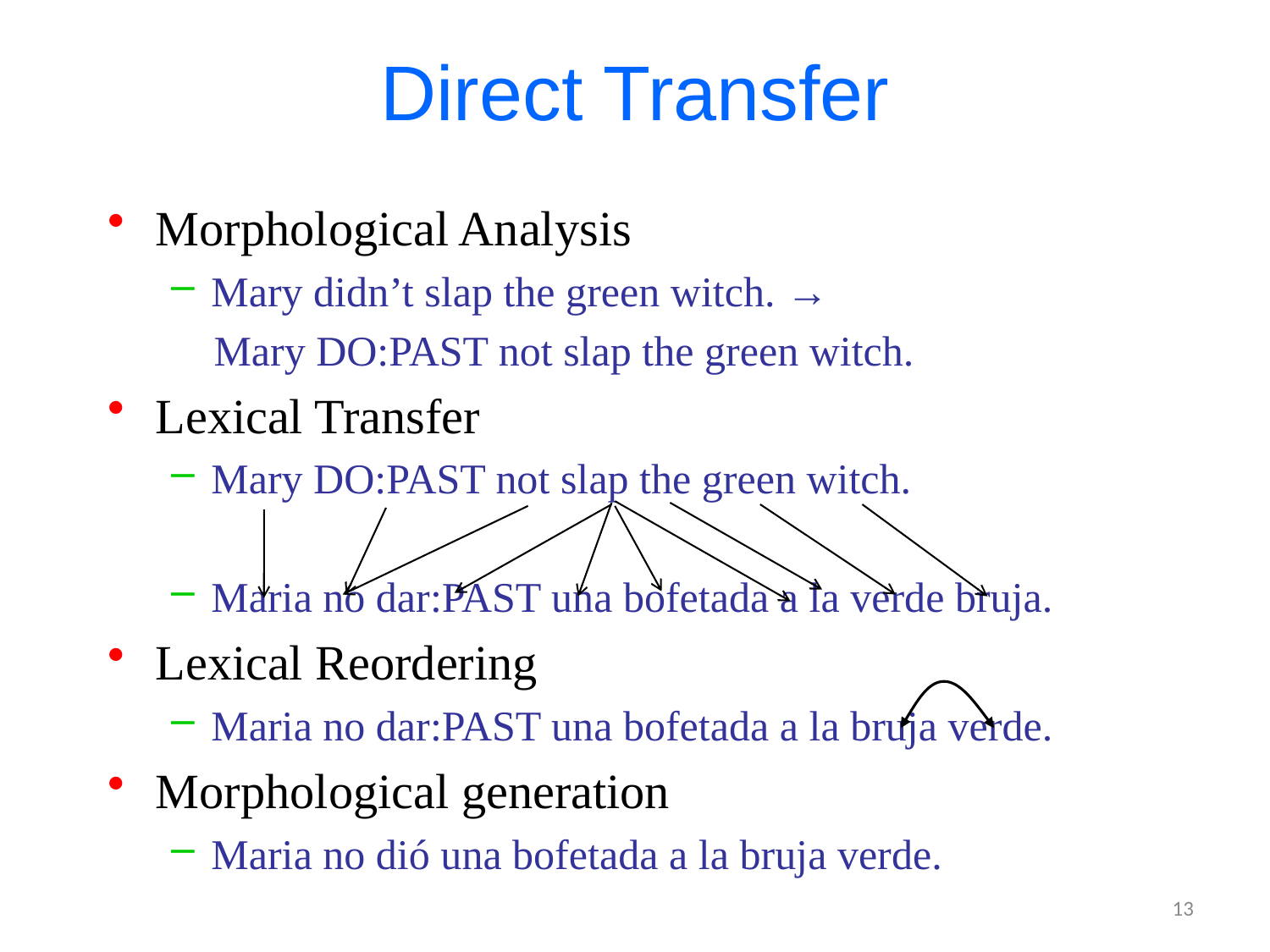

# Direct Transfer
Morphological Analysis
Mary didn’t slap the green witch. →
    Mary DO:PAST not slap the green witch.
Lexical Transfer
Mary DO:PAST not slap the green witch.

Maria no dar:PAST una bofetada a la verde bruja.
Lexical Reordering
Maria no dar:PAST una bofetada a la bruja verde.
Morphological generation
Maria no dió una bofetada a la bruja verde.

13